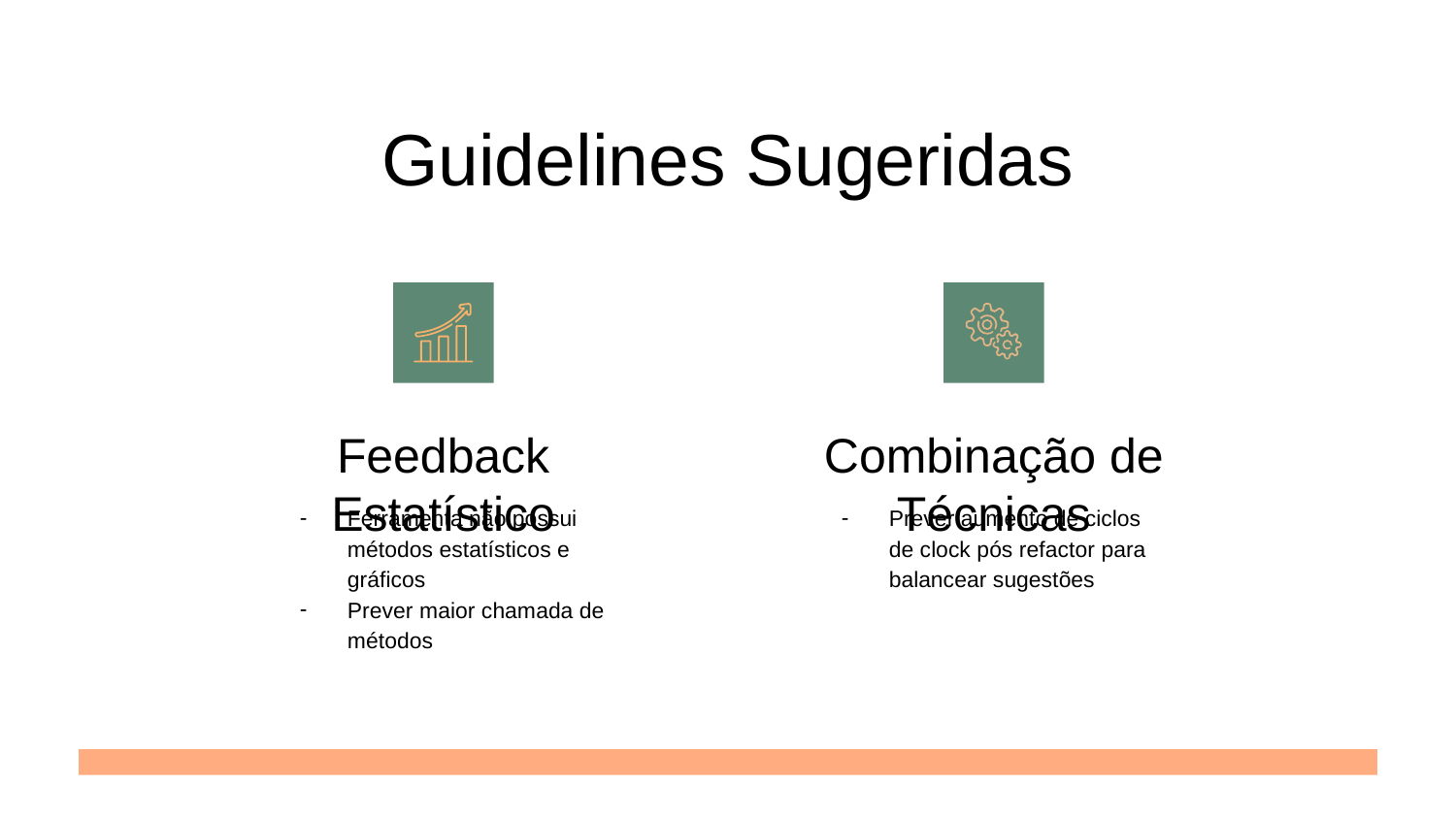

Guidelines Sugeridas

Feedback Estatístico
Combinação de Técnicas
Ferramenta não possui métodos estatísticos e gráficos
Prever maior chamada de métodos
Prever aumento de ciclos de clock pós refactor para balancear sugestões